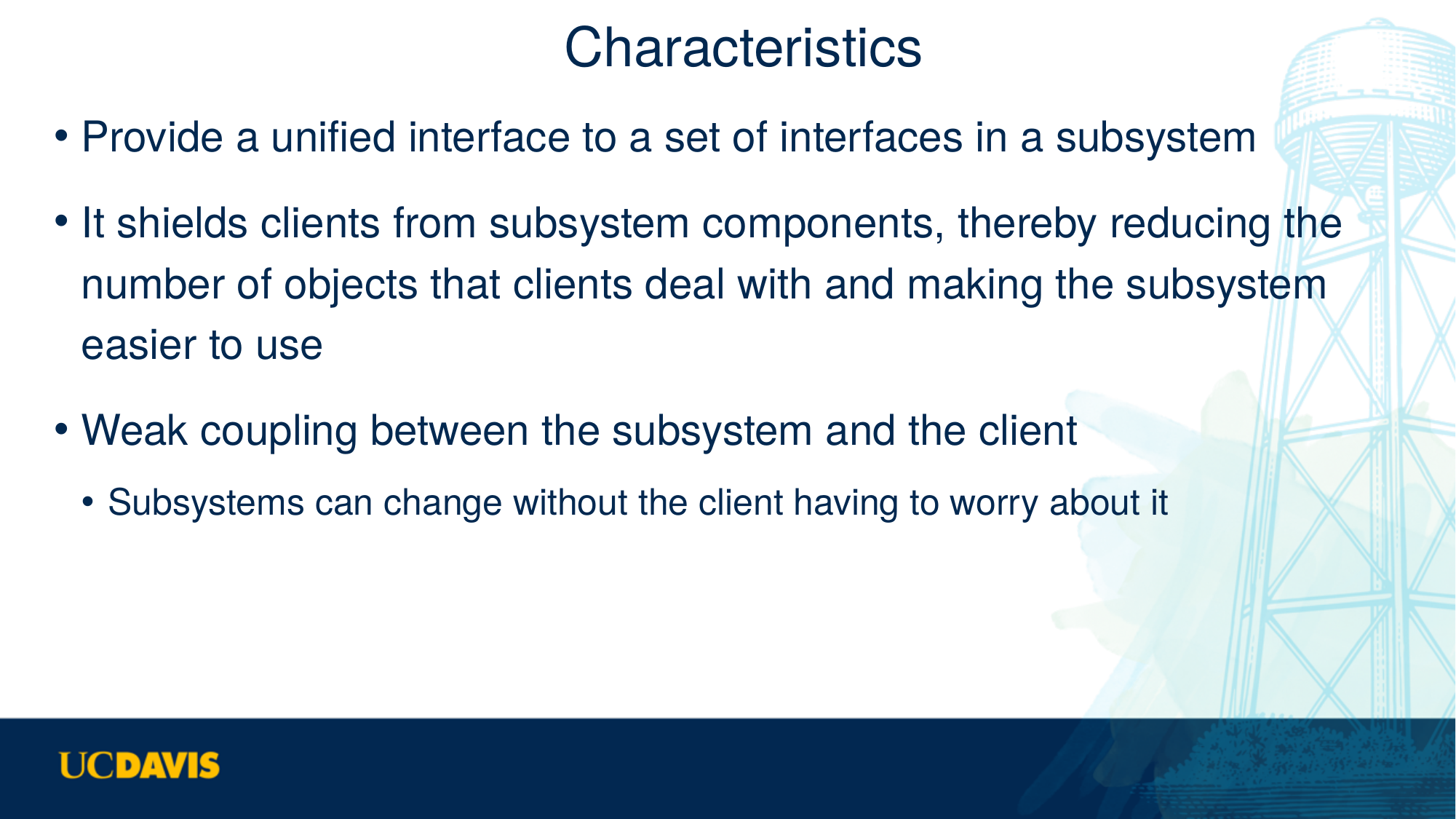

# Characteristics
Provide a unified interface to a set of interfaces in a subsystem
It shields clients from subsystem components, thereby reducing the number of objects that clients deal with and making the subsystem easier to use
Weak coupling between the subsystem and the client
Subsystems can change without the client having to worry about it